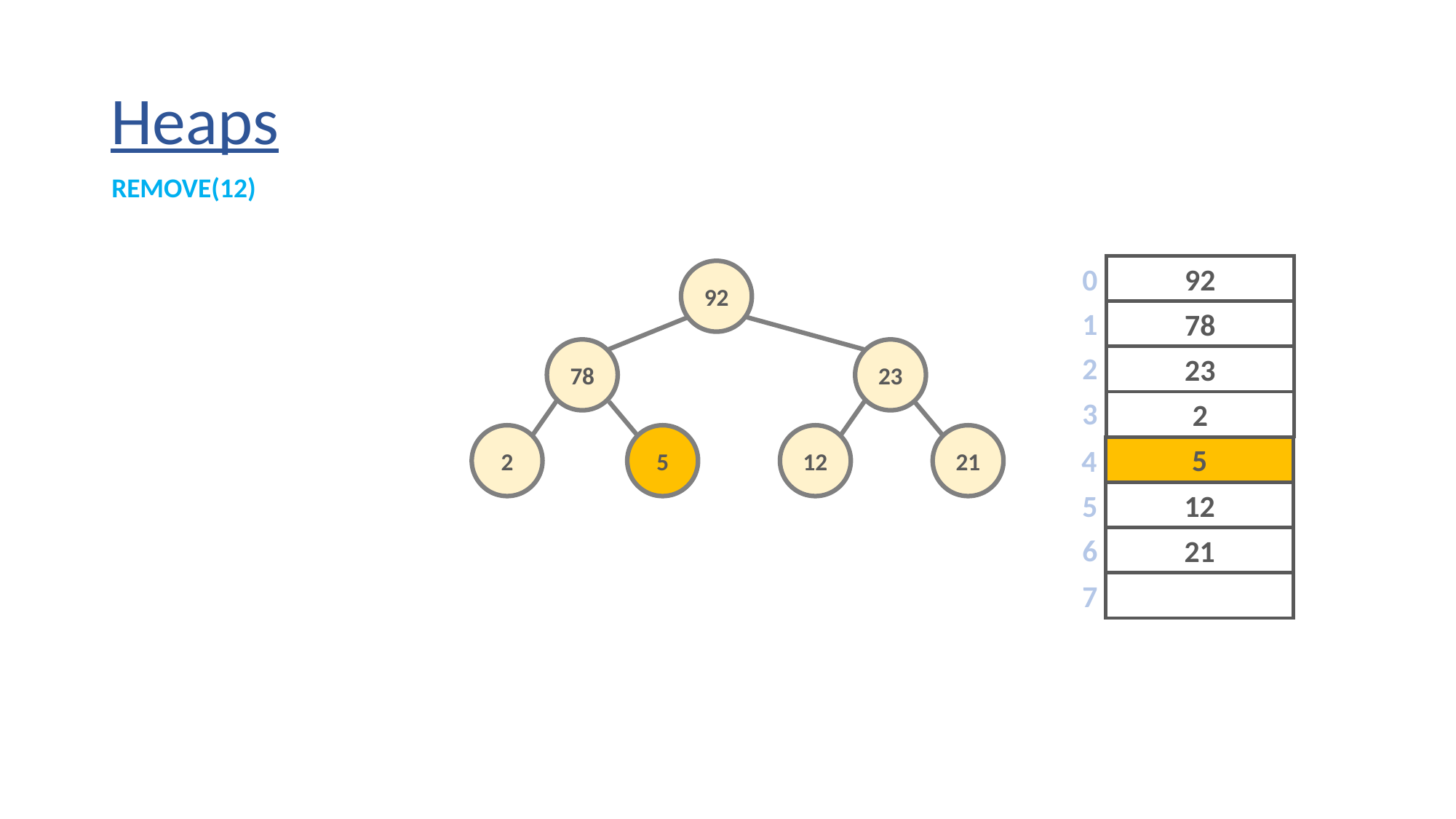

# Heaps
REMOVE(12)
0
92
92
1
78
78
23
2
23
3
2
2
5
12
21
4
5
5
12
6
21
7